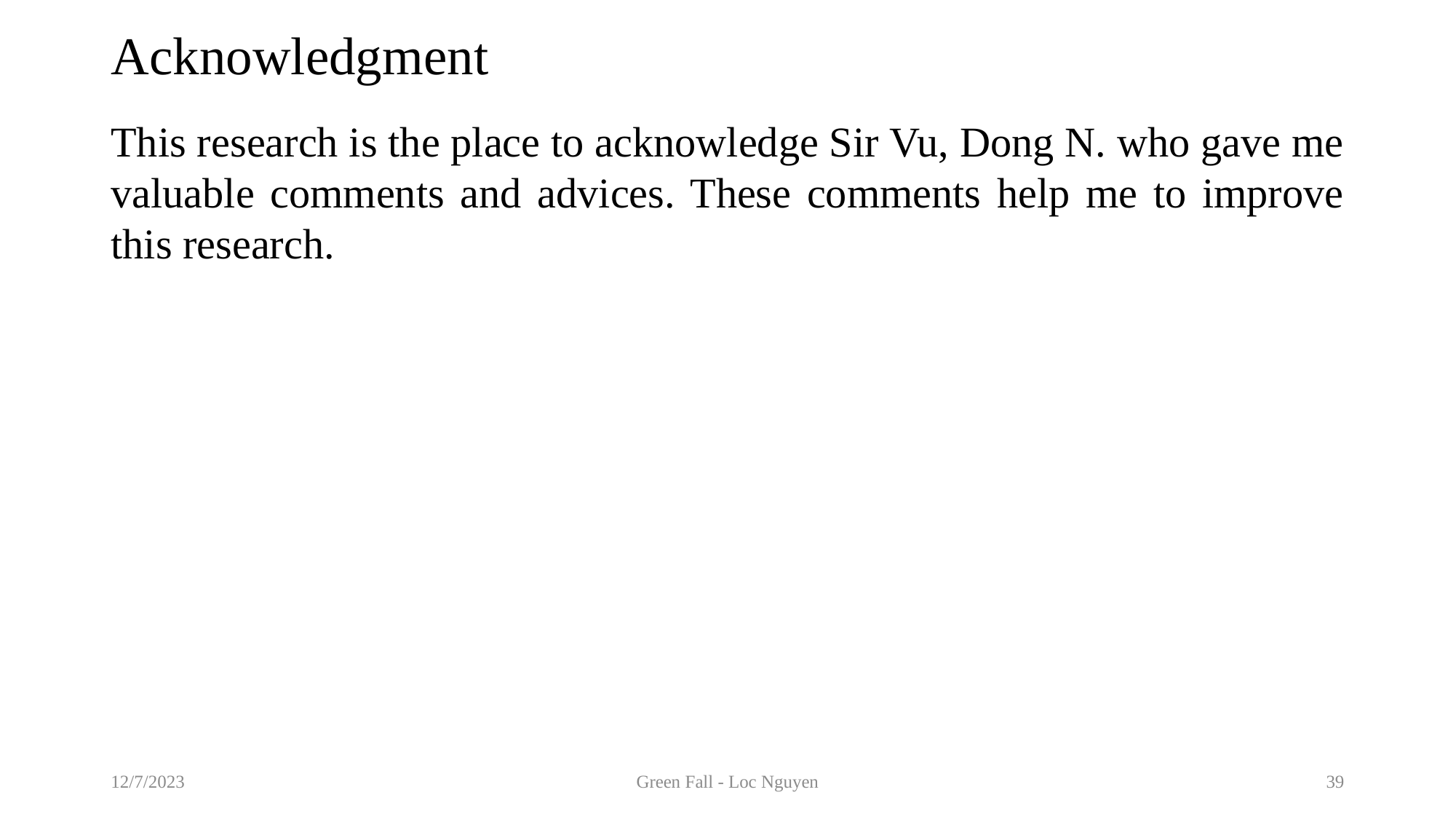

# Acknowledgment
This research is the place to acknowledge Sir Vu, Dong N. who gave me valuable comments and advices. These comments help me to improve this research.
12/7/2023
Green Fall - Loc Nguyen
39